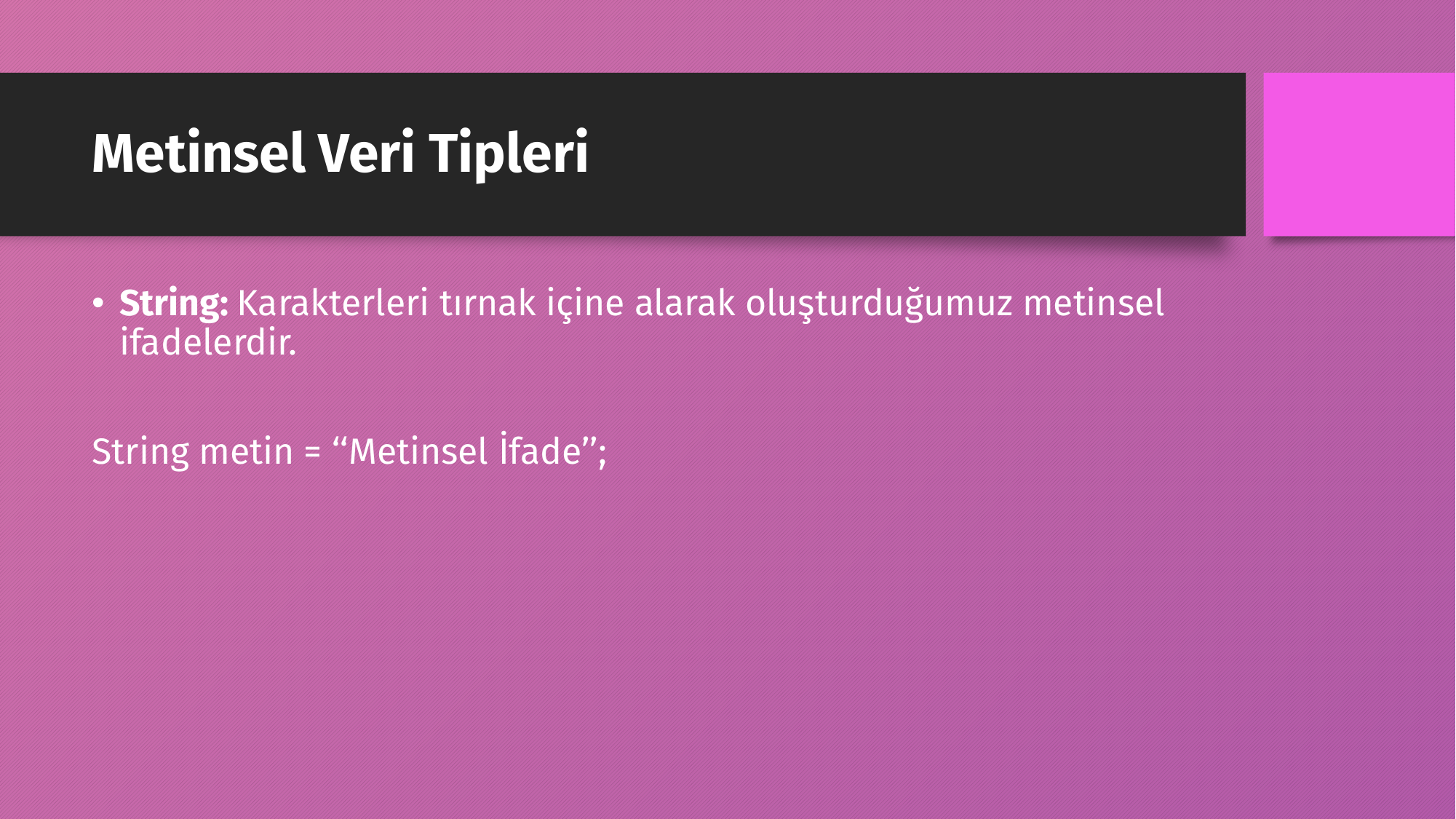

# Metinsel Veri Tipleri
String: Karakterleri tırnak içine alarak oluşturduğumuz metinsel ifadelerdir.

String metin = ‘‘Metinsel İfade’’;